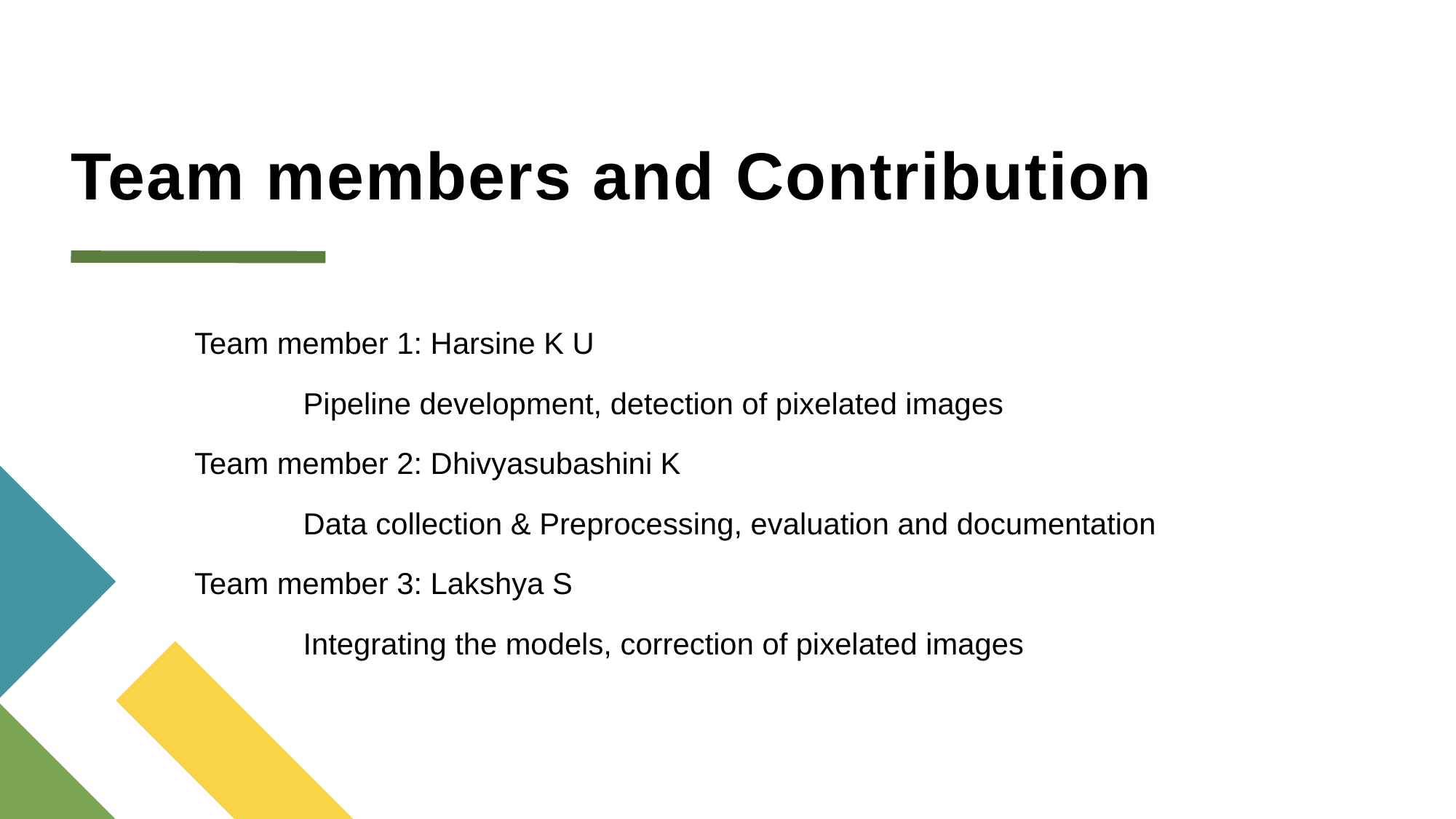

# Team members and Contribution
Team member 1: Harsine K U
             Pipeline development, detection of pixelated images
Team member 2: Dhivyasubashini K
             Data collection & Preprocessing, evaluation and documentation
Team member 3: Lakshya S
             Integrating the models, correction of pixelated images